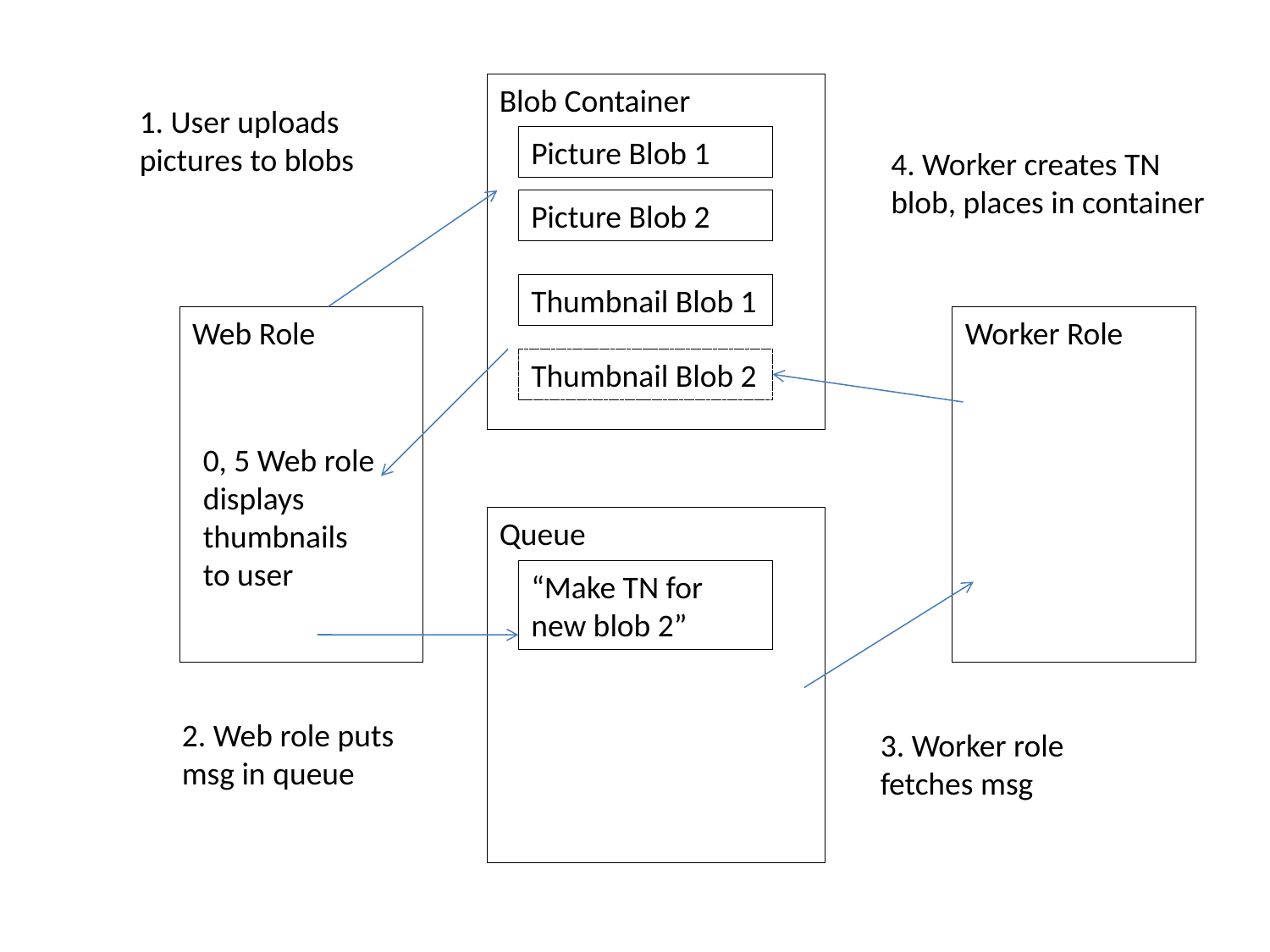

Blob Container

1. User uploads pictures to blobs
Picture Blob 1
4. Worker creates TN blob, places in container
Picture Blob 2
Thumbnail Blob 1
Web Role

Worker Role

Thumbnail Blob 2
0, 5 Web role displays thumbnails to user
Queue

“Make TN for new blob 2”
2. Web role puts msg in queue
3. Worker role fetches msg